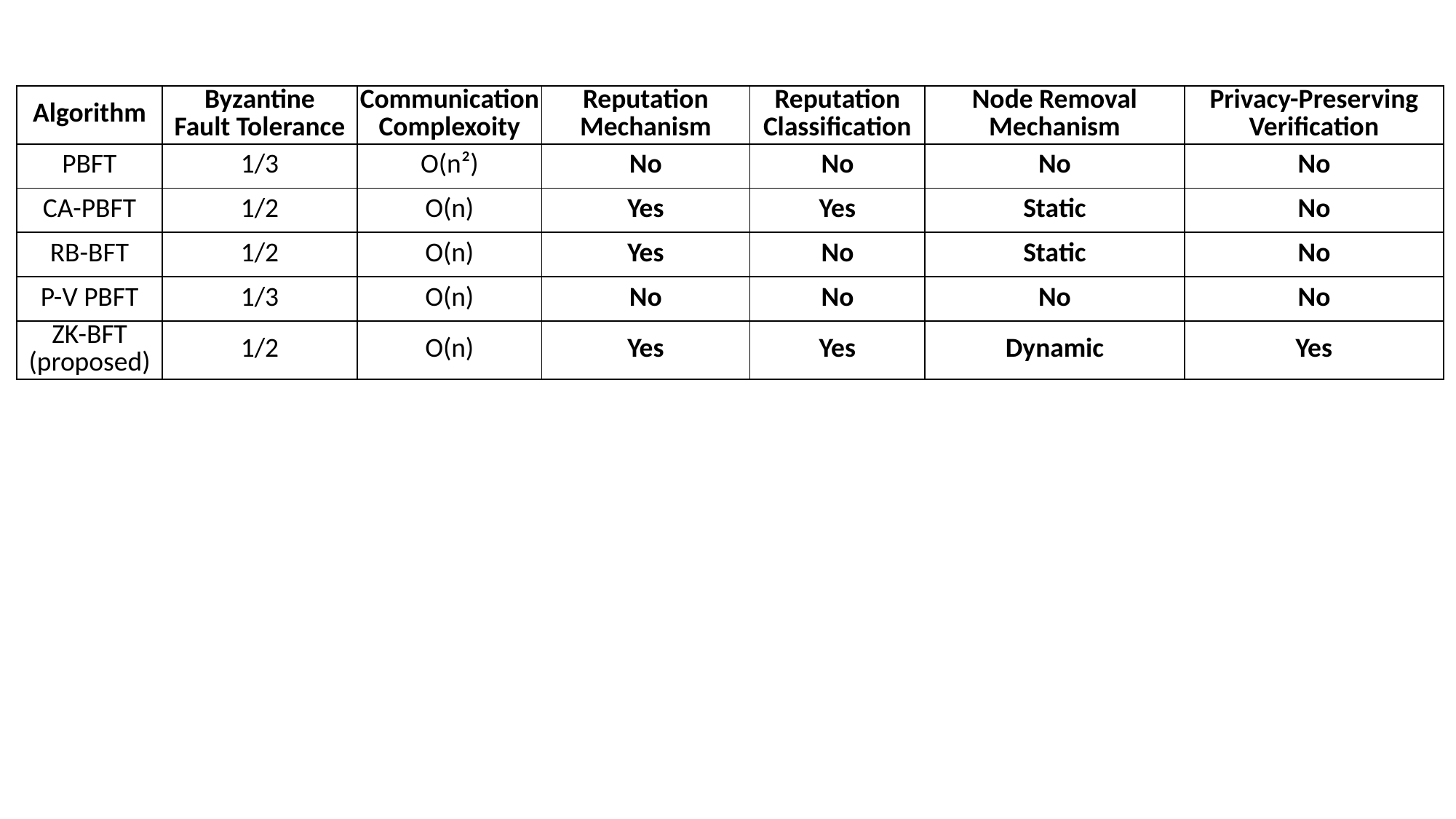

| Algorithm | Byzantine Fault Tolerance | Communication Complexoity | Reputation Mechanism | Reputation Classification | Node Removal Mechanism | Privacy-Preserving Verification |
| --- | --- | --- | --- | --- | --- | --- |
| PBFT | 1/3 | O(n²) | No | No | No | No |
| CA-PBFT | 1/2 | O(n) | Yes | Yes | Static | No |
| RB-BFT | 1/2 | O(n) | Yes | No | Static | No |
| P-V PBFT | 1/3 | O(n) | No | No | No | No |
| ZK-BFT (proposed) | 1/2 | O(n) | Yes | Yes | Dynamic | Yes |